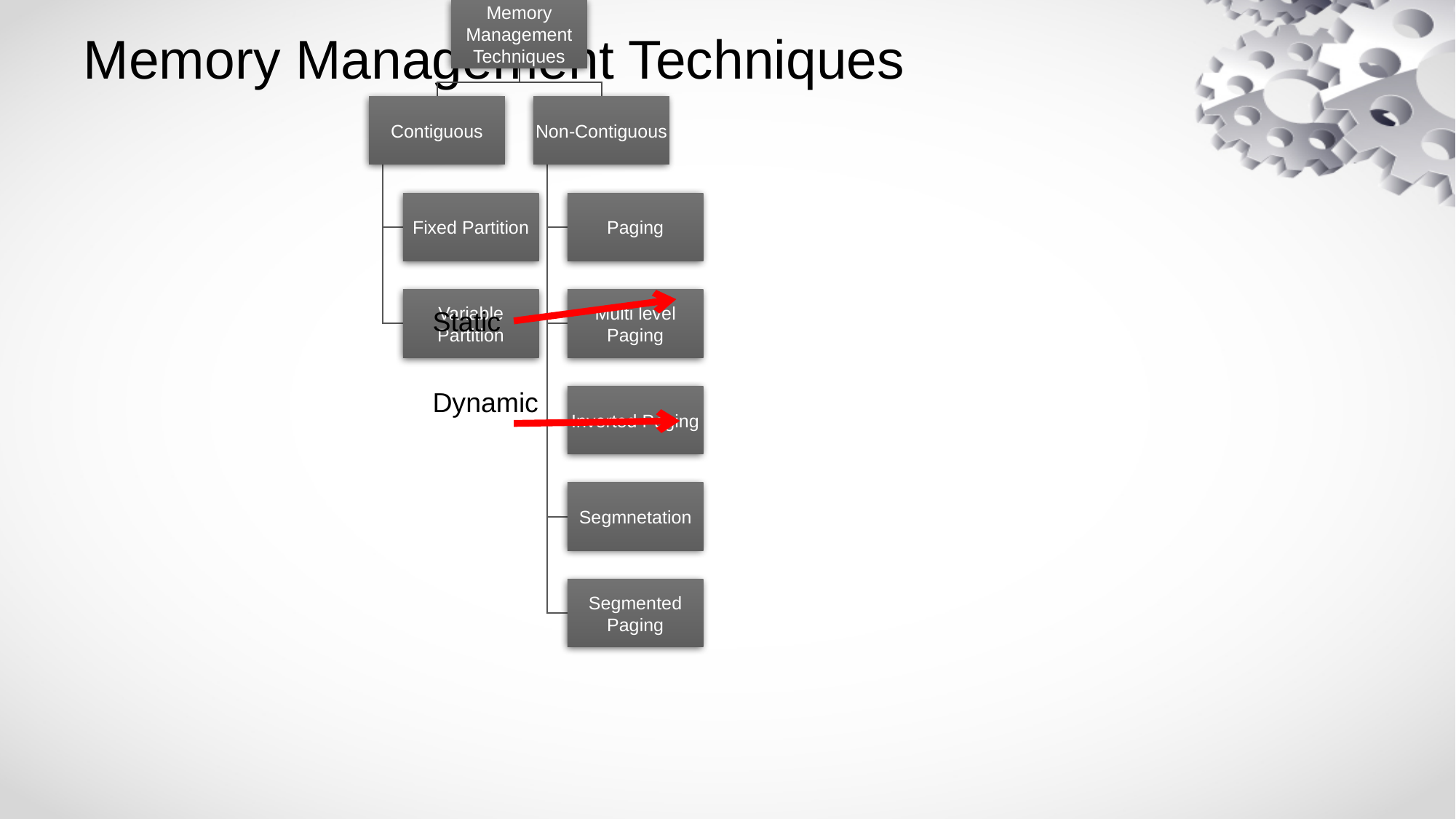

# Memory Management Techniques
Memory Management Techniques
Contiguous
Fixed Partition
Variable Partition
Non-Contiguous
Paging
Multi level Paging
Inverted Paging
Segmnetation
Segmented Paging
Static
Dynamic